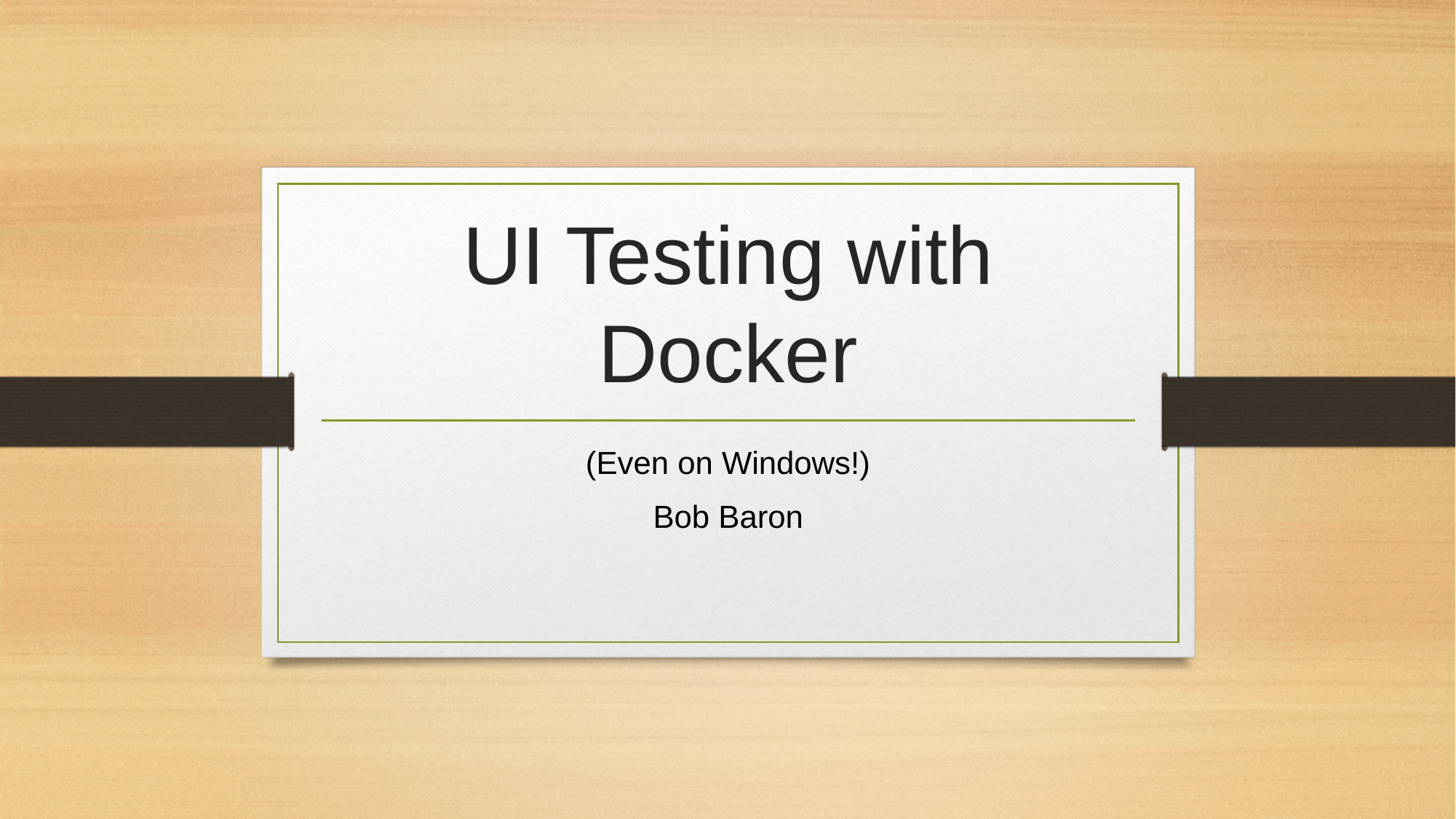

# UI Testing with Docker
(Even on Windows!)
Bob Baron